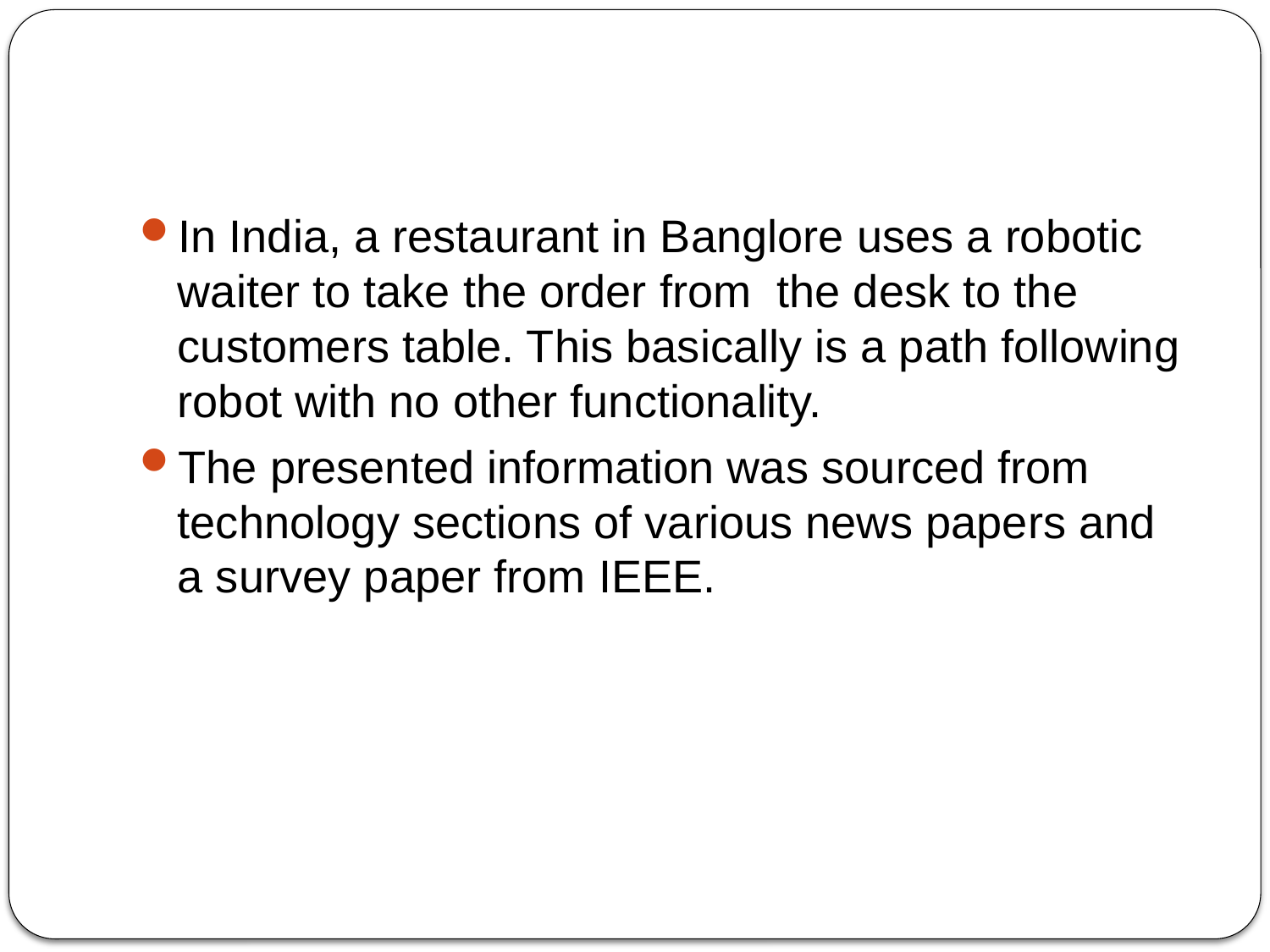

#
In India, a restaurant in Banglore uses a robotic waiter to take the order from  the desk to the customers table. This basically is a path following robot with no other functionality.
The presented information was sourced from technology sections of various news papers and a survey paper from IEEE.